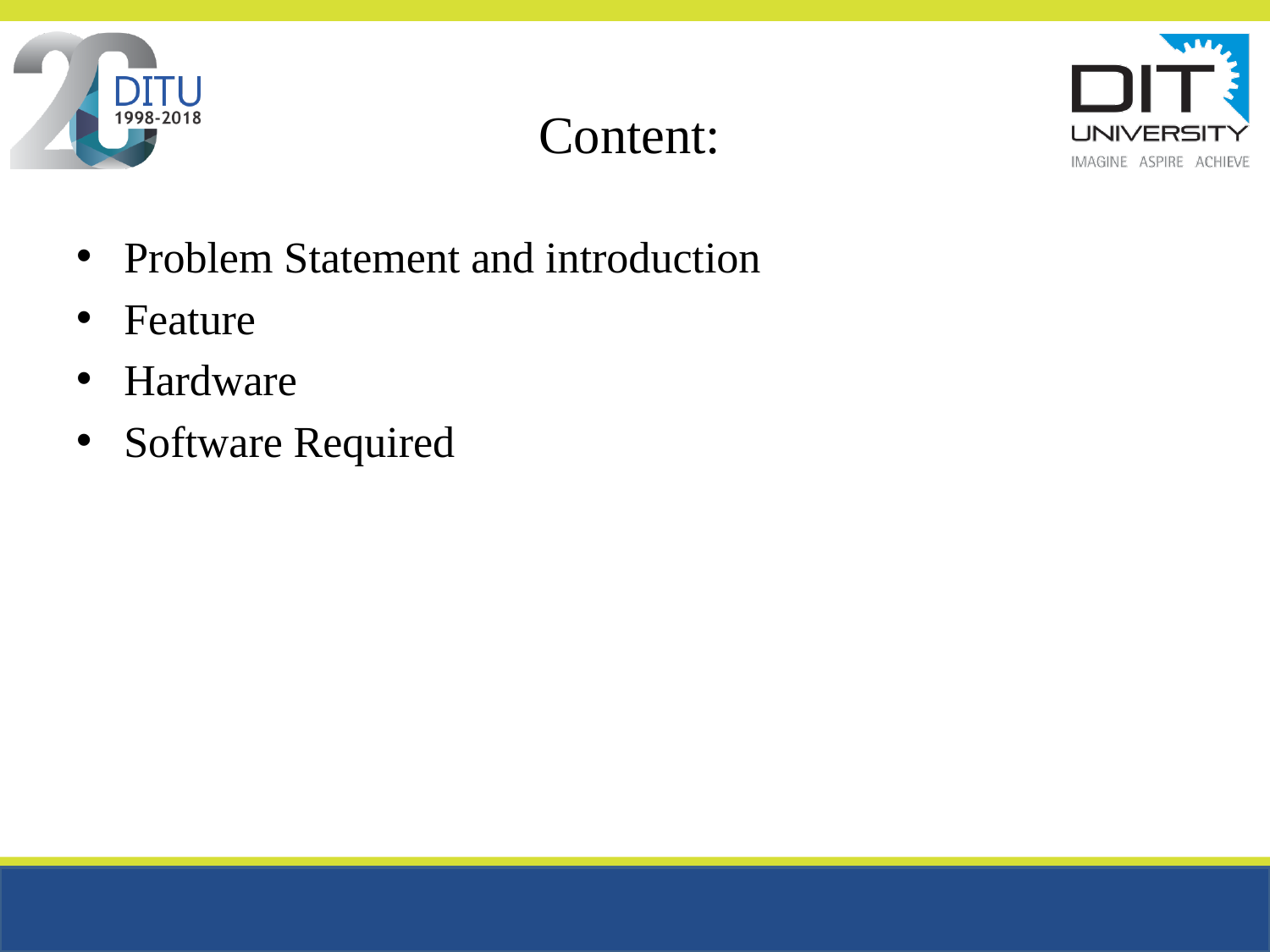

# Content:
Problem Statement and introduction
Feature
Hardware
Software Required